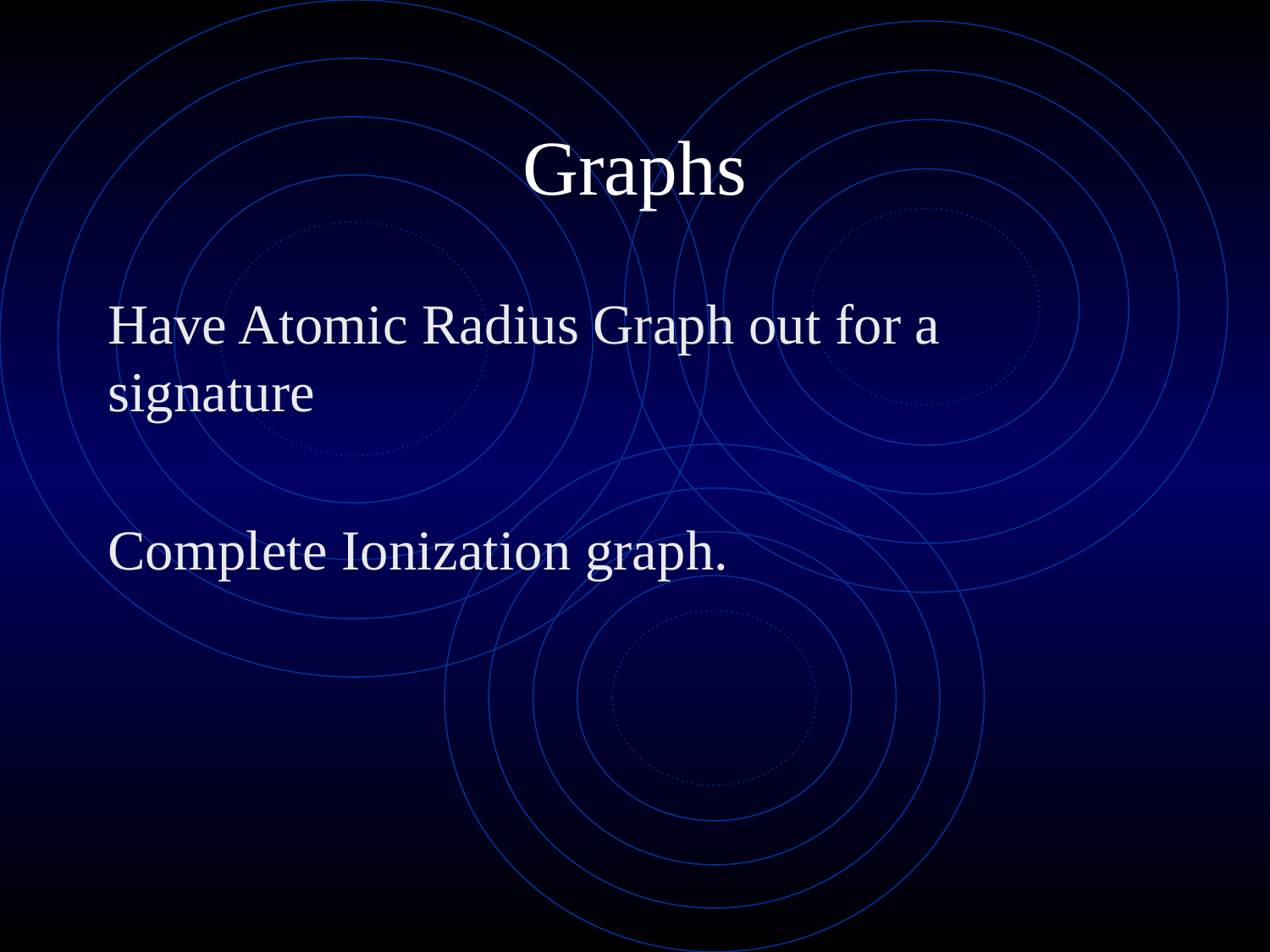

# Graphs
Have Atomic Radius Graph out for a signature

Complete Ionization graph.